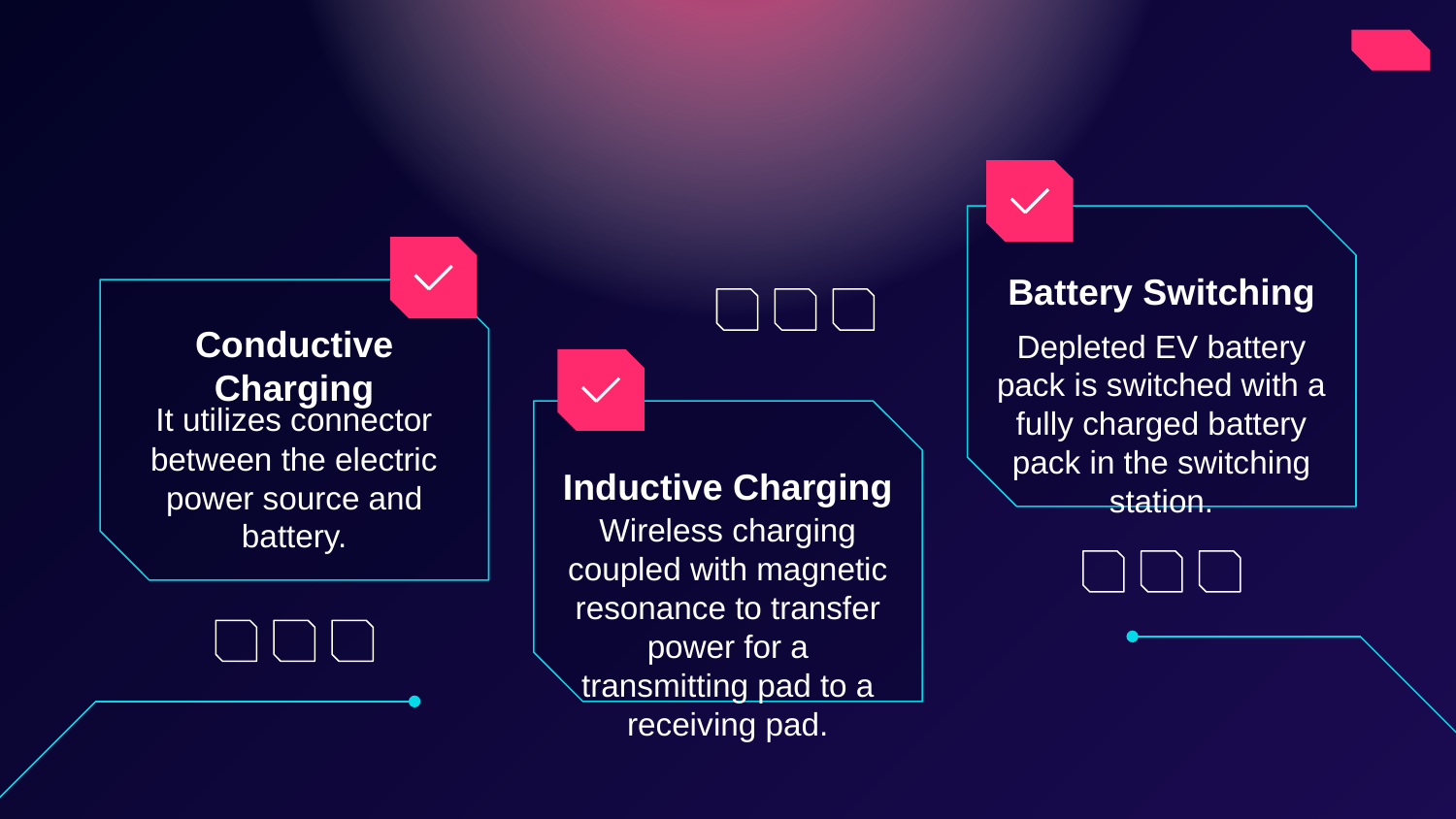

Battery Switching

Depleted EV battery pack is switched with a fully charged battery pack in the switching station.
Conductive Charging

It utilizes connector between the electric power source and battery.

Inductive Charging
Wireless charging coupled with magnetic resonance to transfer power for a transmitting pad to a receiving pad.